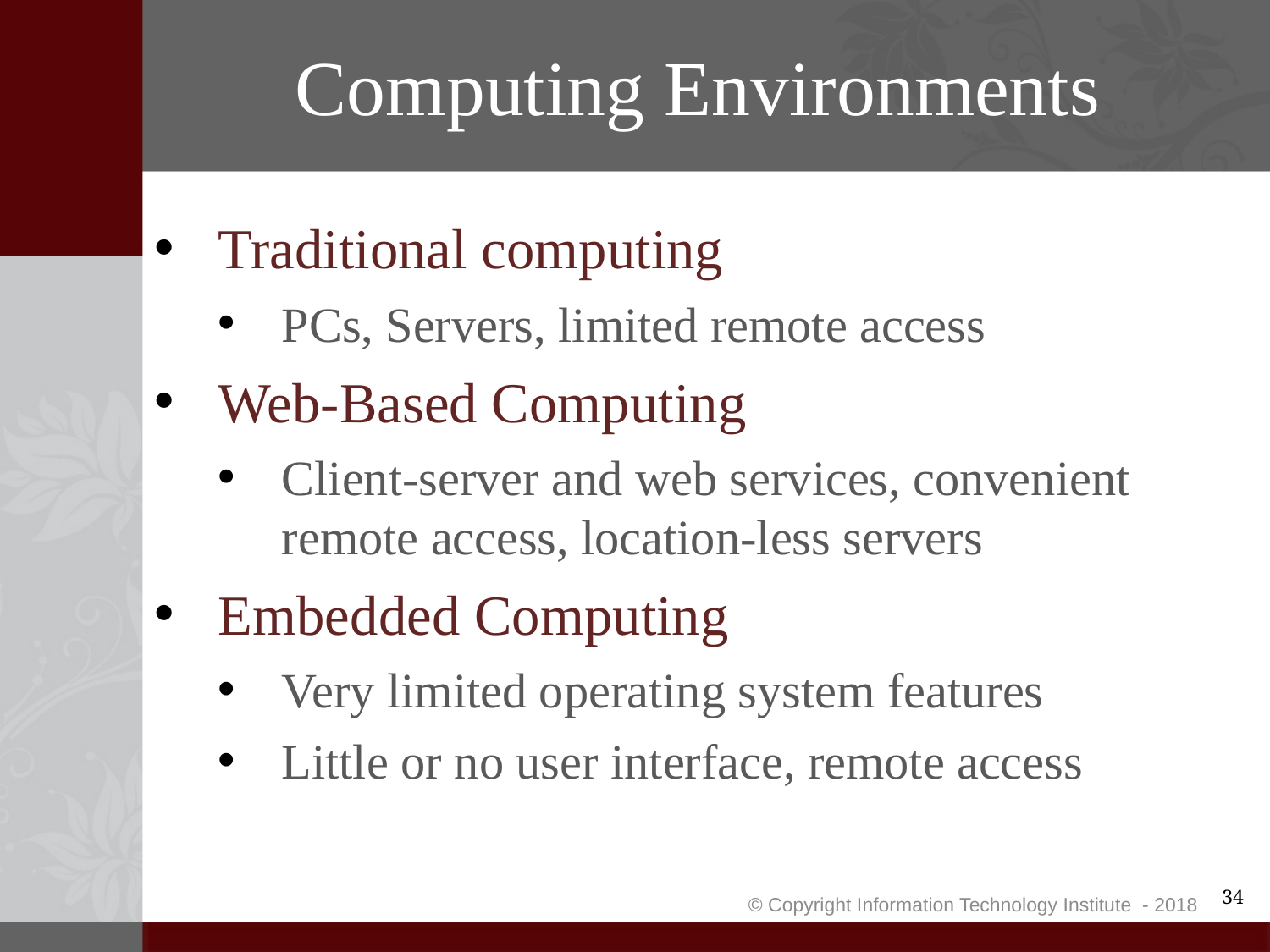

# Computing Environments
Traditional computing
PCs, Servers, limited remote access
Web-Based Computing
Client-server and web services, convenient remote access, location-less servers
Embedded Computing
Very limited operating system features
Little or no user interface, remote access